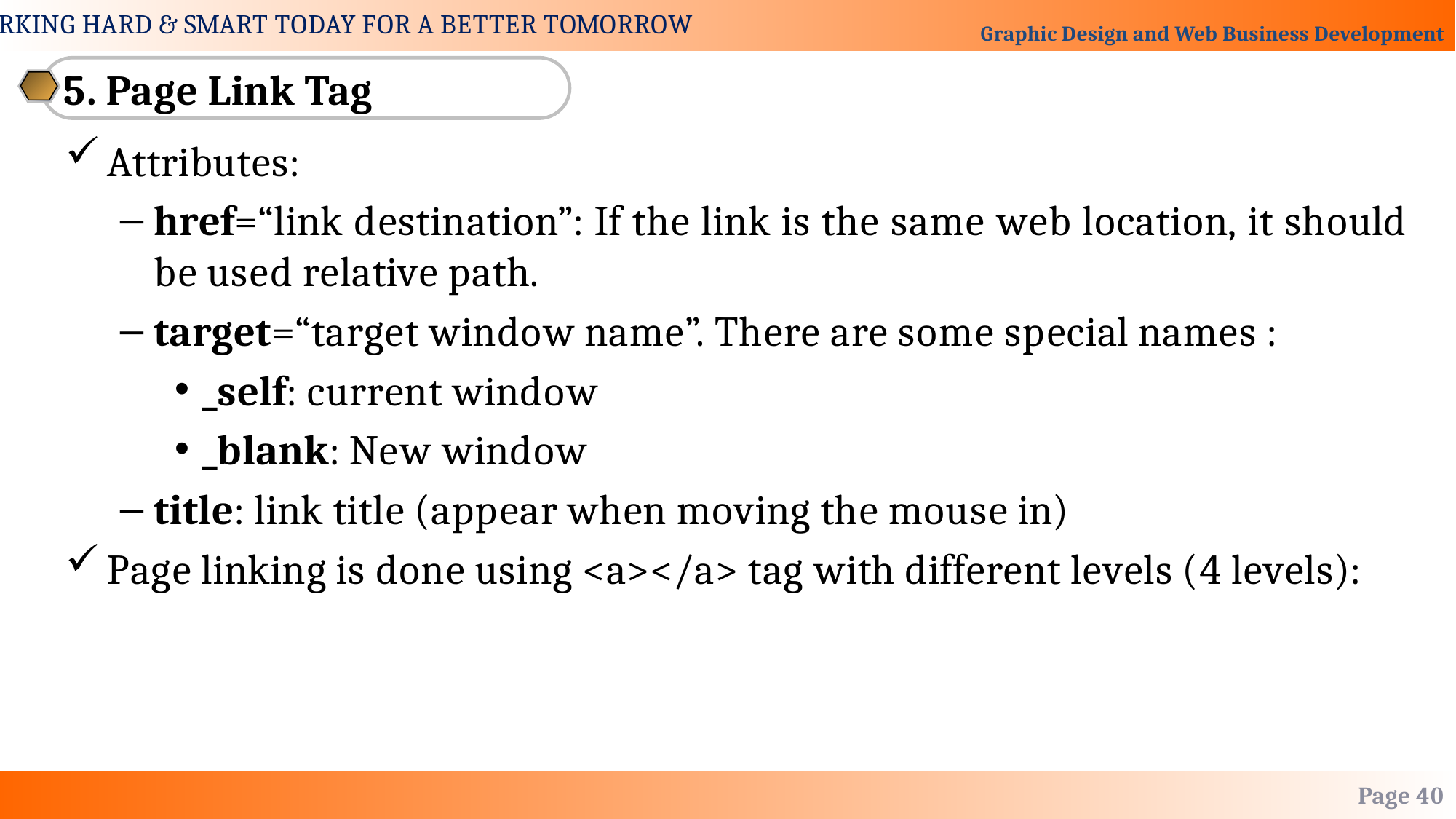

5. Page Link Tag

Attributes:
href=“link destination”: If the link is the same web location, it should be used relative path.
target=“target window name”. There are some special names :
_self: current window
_blank: New window
title: link title (appear when moving the mouse in)
Page linking is done using <a></a> tag with different levels (4 levels):

Page 40